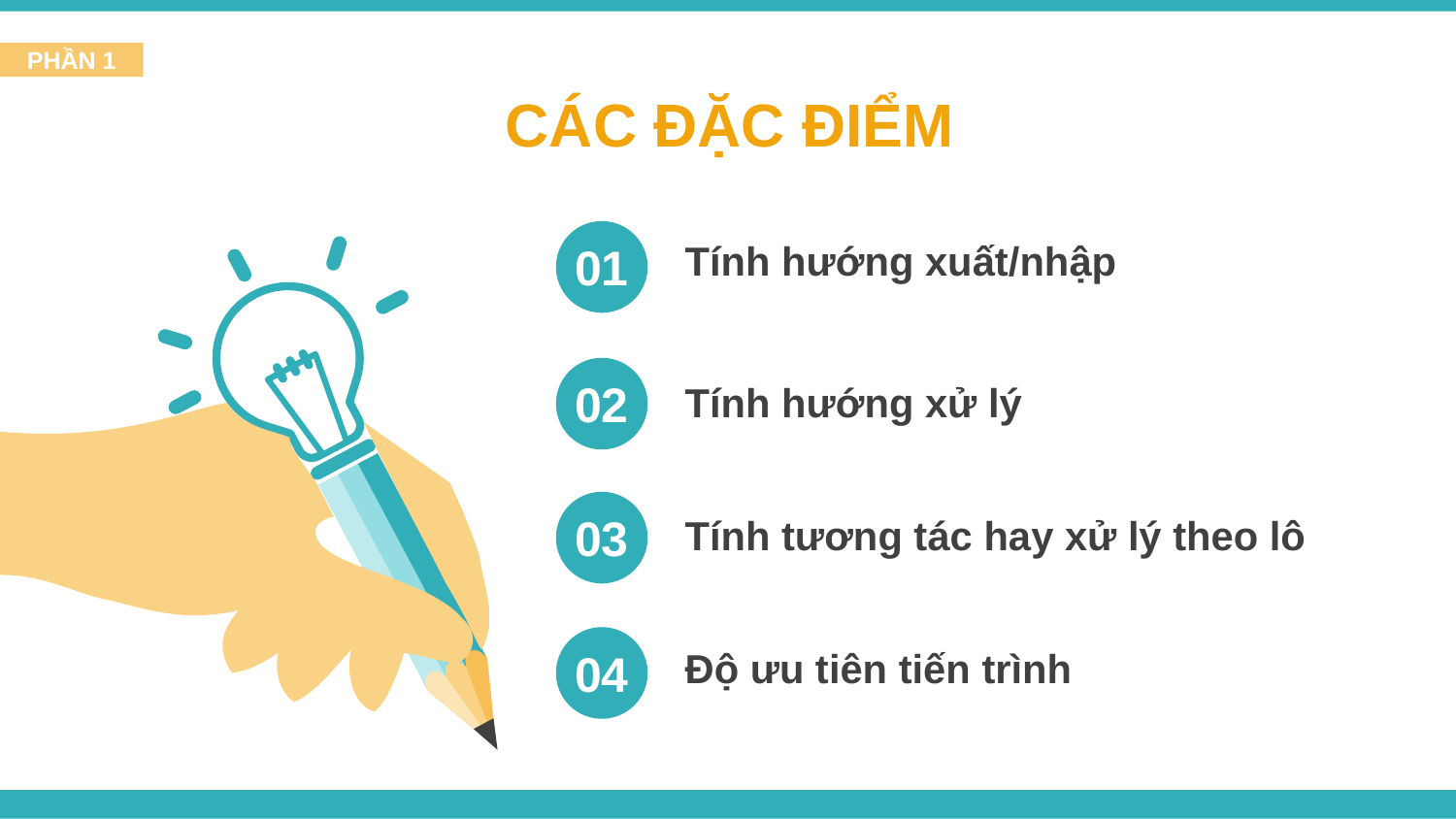

PHẦN 1
CÁC ĐẶC ĐIỂM

01
Tính hướng xuất/nhập

02
Tính hướng xử lý

03
Tính tương tác hay xử lý theo lô

04
Độ ưu tiên tiến trình